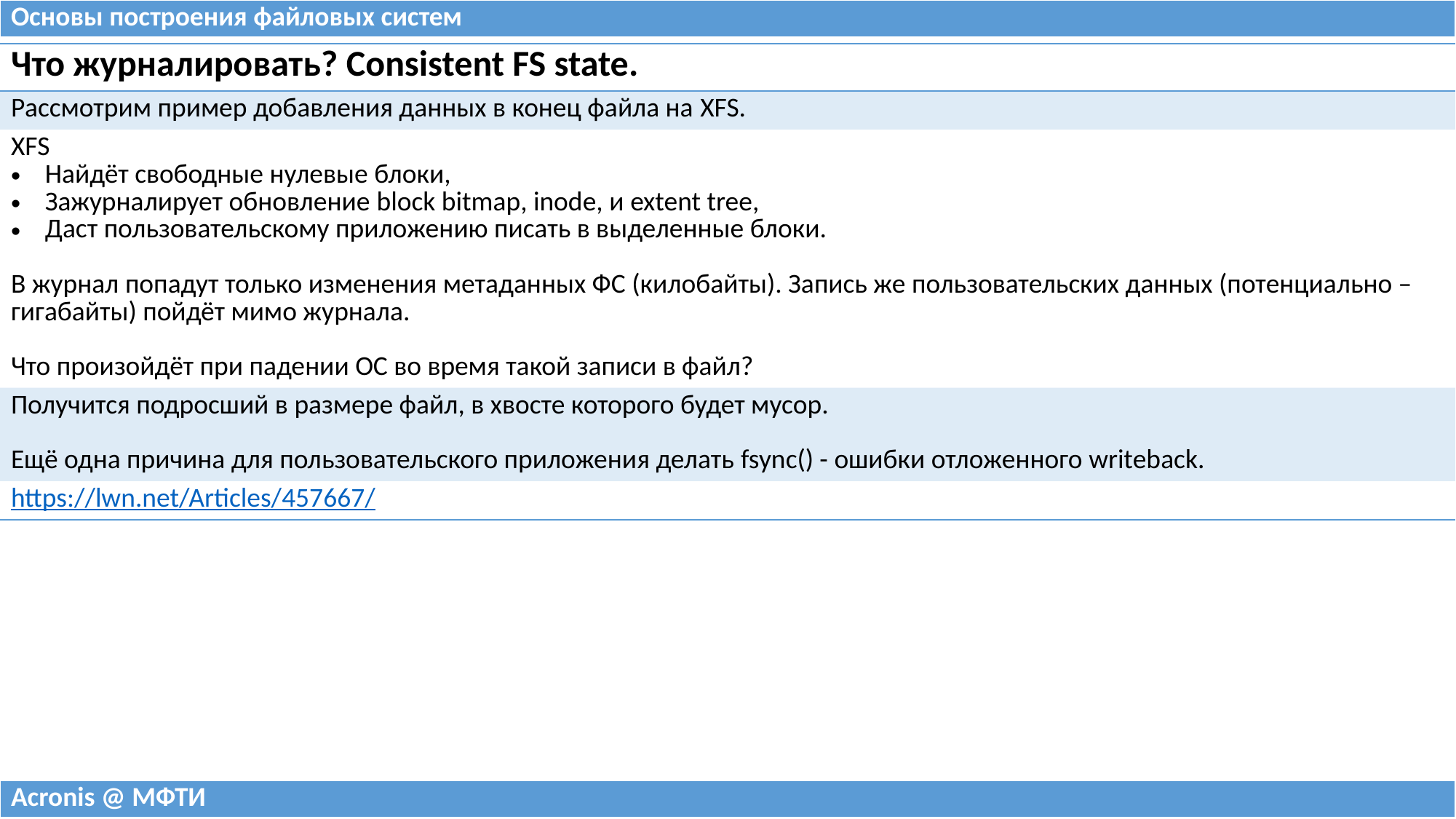

| Основы построения файловых систем |
| --- |
| Что журналировать? Consistent FS state. |
| --- |
| Рассмотрим пример добавления данных в конец файла на XFS. |
| XFS Найдёт свободные нулевые блоки, Зажурналирует обновление block bitmap, inode, и extent tree, Даст пользовательскому приложению писать в выделенные блоки. В журнал попадут только изменения метаданных ФС (килобайты). Запись же пользовательских данных (потенциально – гигабайты) пойдёт мимо журнала. Что произойдёт при падении ОС во время такой записи в файл? |
| Получится подросший в размере файл, в хвосте которого будет мусор. Ещё одна причина для пользовательского приложения делать fsync() - ошибки отложенного writeback. |
| https://lwn.net/Articles/457667/ |
| Acronis @ МФТИ |
| --- |